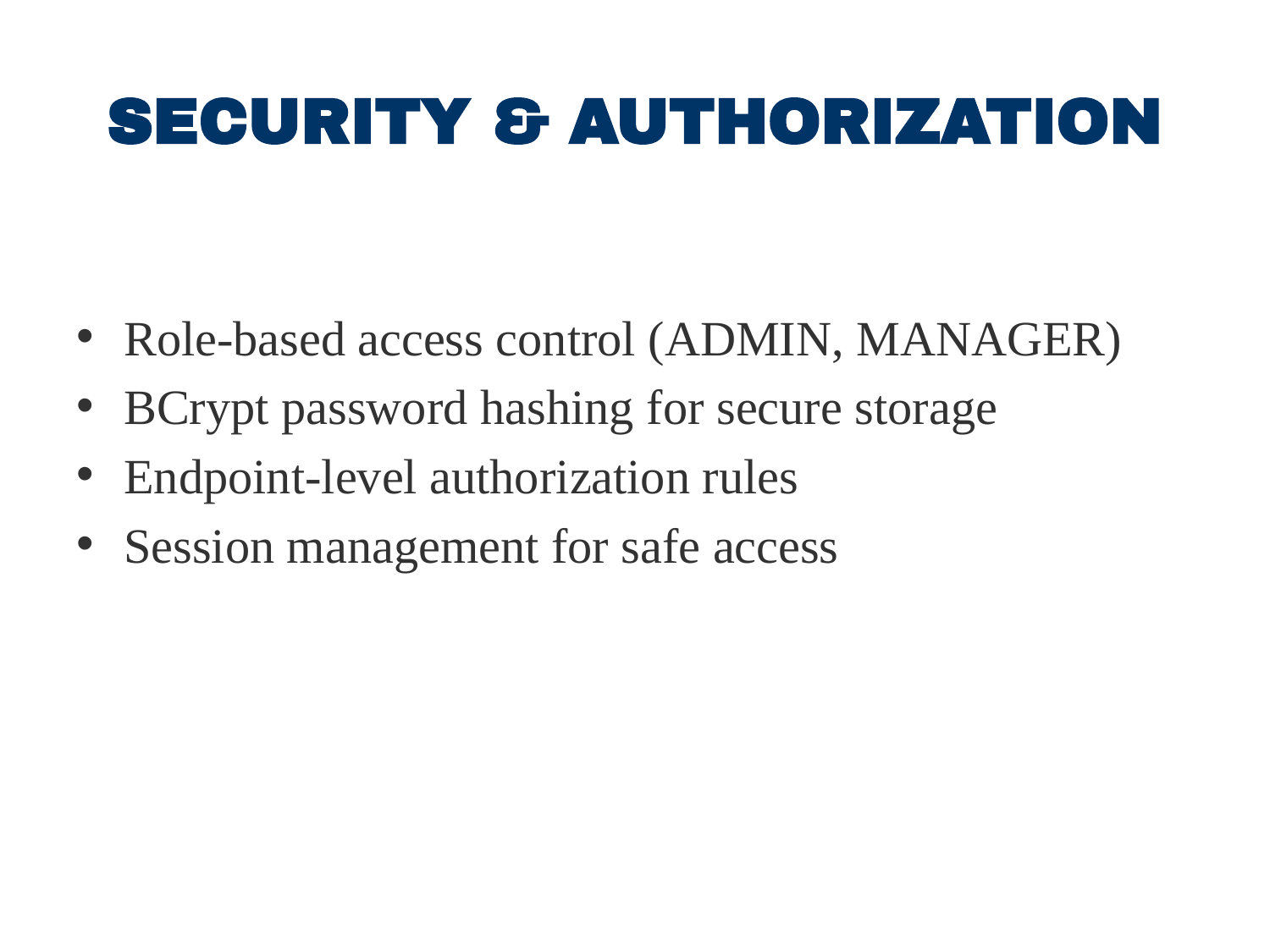

# SECURITY & AUTHORIZATION

Role-based access control (ADMIN, MANAGER)
BCrypt password hashing for secure storage
Endpoint-level authorization rules
Session management for safe access